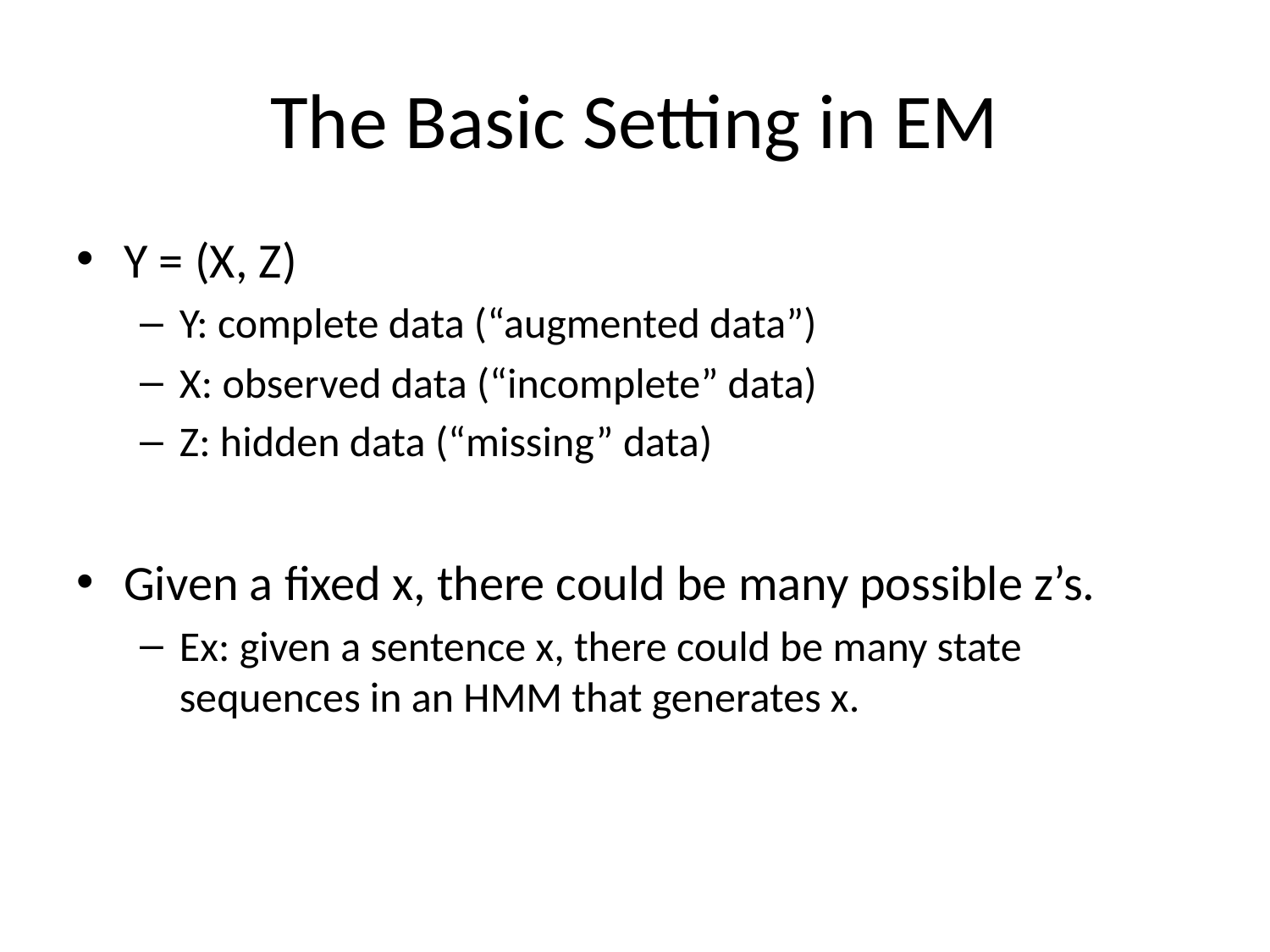

# The Basic Setting in EM
Y = (X, Z)
Y: complete data (“augmented data”)
X: observed data (“incomplete” data)
Z: hidden data (“missing” data)

Given a fixed x, there could be many possible z’s.
Ex: given a sentence x, there could be many state sequences in an HMM that generates x.